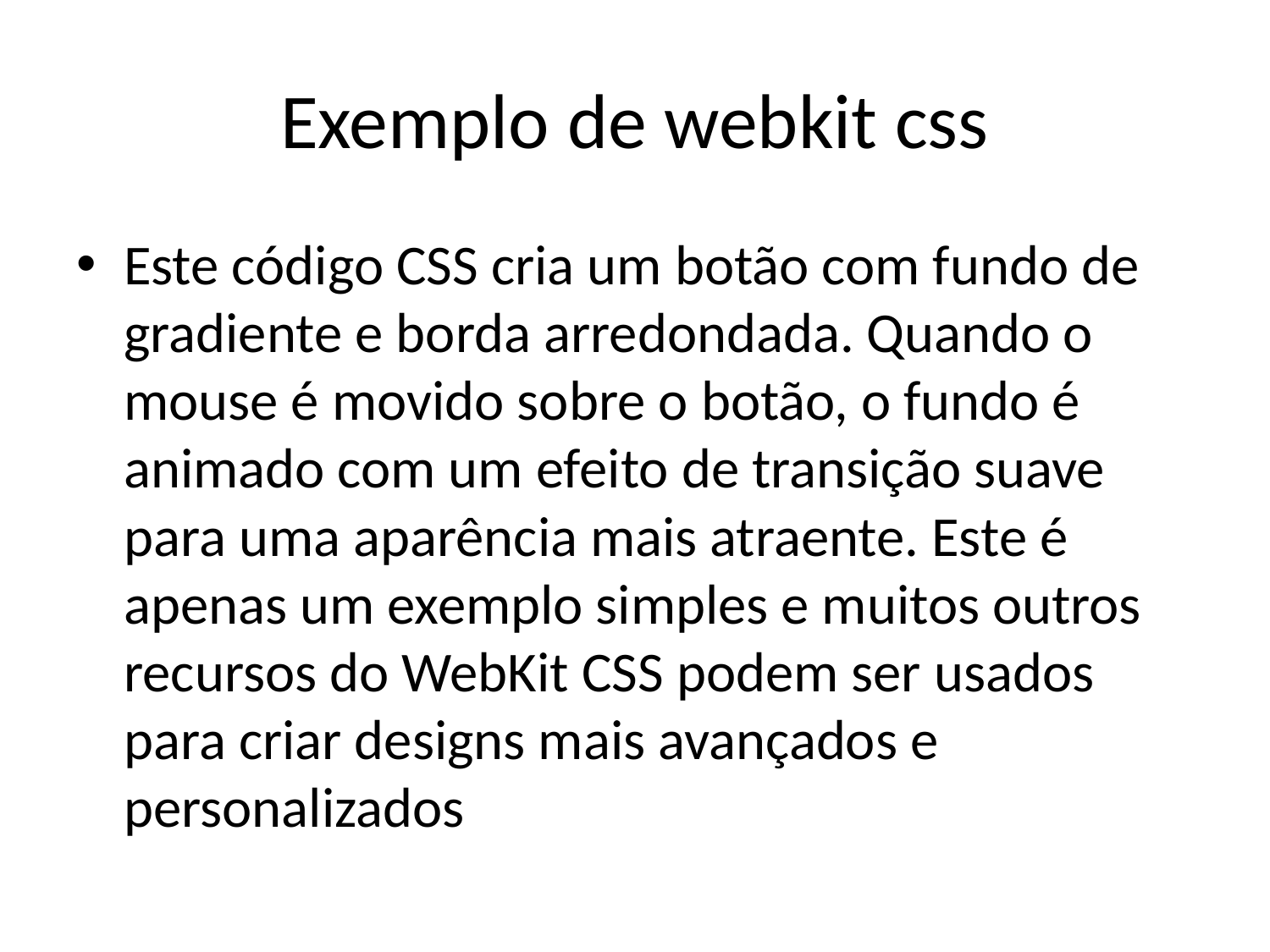

# Exemplo de webkit css
Este código CSS cria um botão com fundo de gradiente e borda arredondada. Quando o mouse é movido sobre o botão, o fundo é animado com um efeito de transição suave para uma aparência mais atraente. Este é apenas um exemplo simples e muitos outros recursos do WebKit CSS podem ser usados para criar designs mais avançados e personalizados